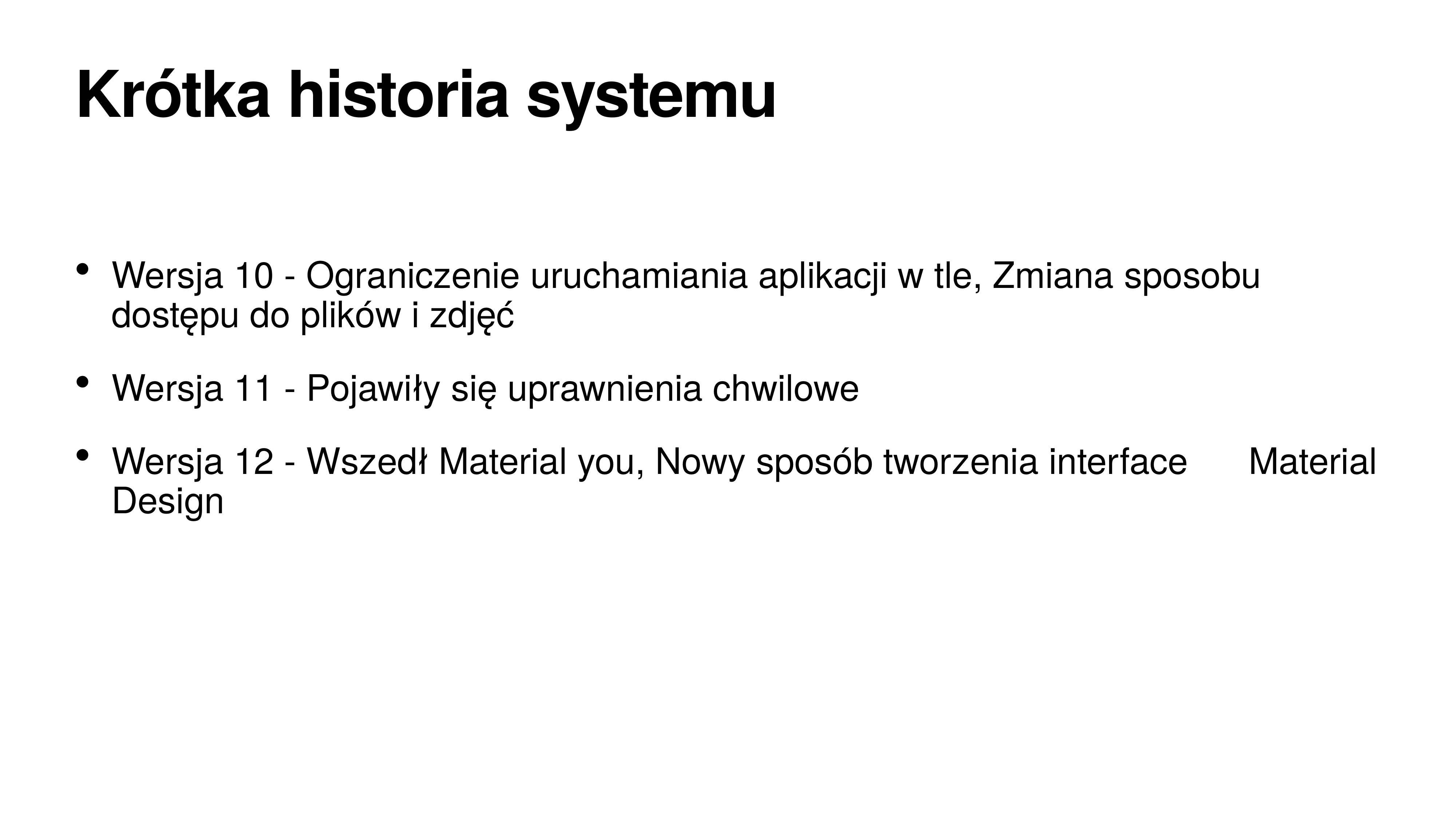

# Krótka historia systemu

Wersja 10 - Ograniczenie uruchamiania aplikacji w tle, Zmiana sposobu dostępu do plików i zdjęć
Wersja 11 - Pojawiły się uprawnienia chwilowe
Wersja 12 - Wszedł Material you, Nowy sposób tworzenia interface      Material Design